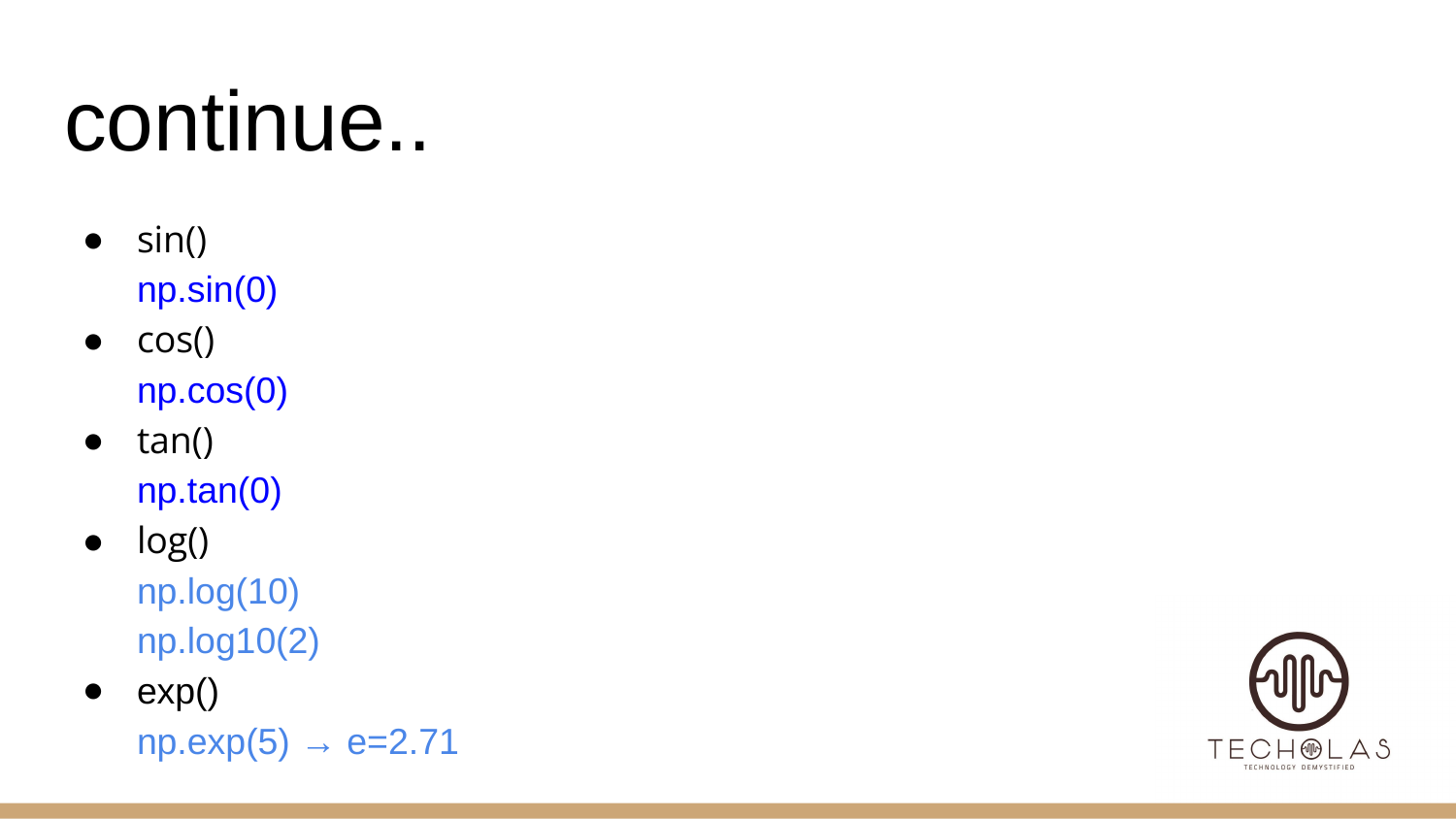

# continue..
sin()
np.sin(0)
cos()
np.cos(0)
tan()
np.tan(0)
log()
np.log(10)
np.log10(2)
exp()
np.exp(5) → e=2.71